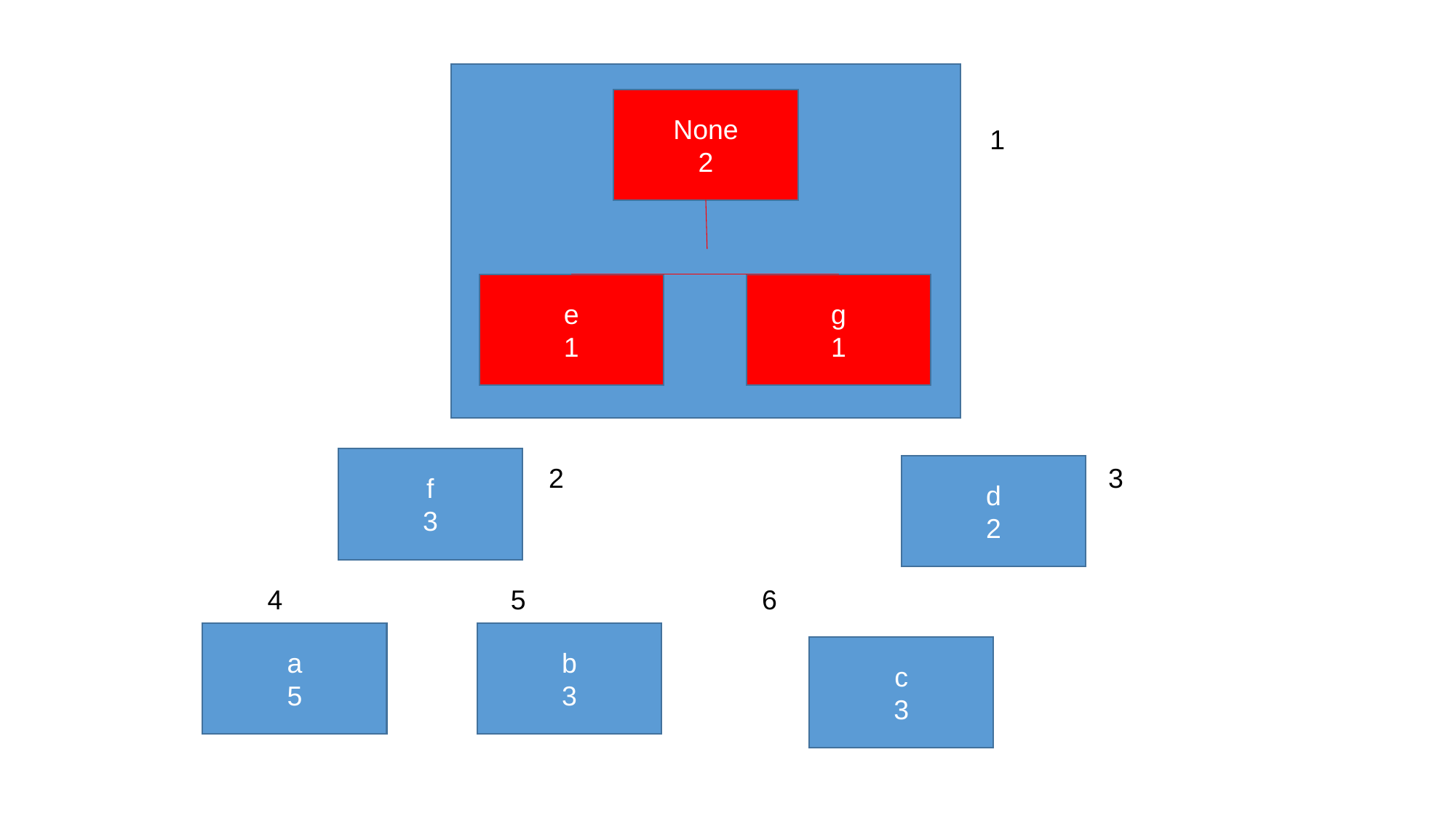

None
2
e
1
g
1
1
f
3
2
d
2
3
4                              5                               6
a
5
b
3
c
3